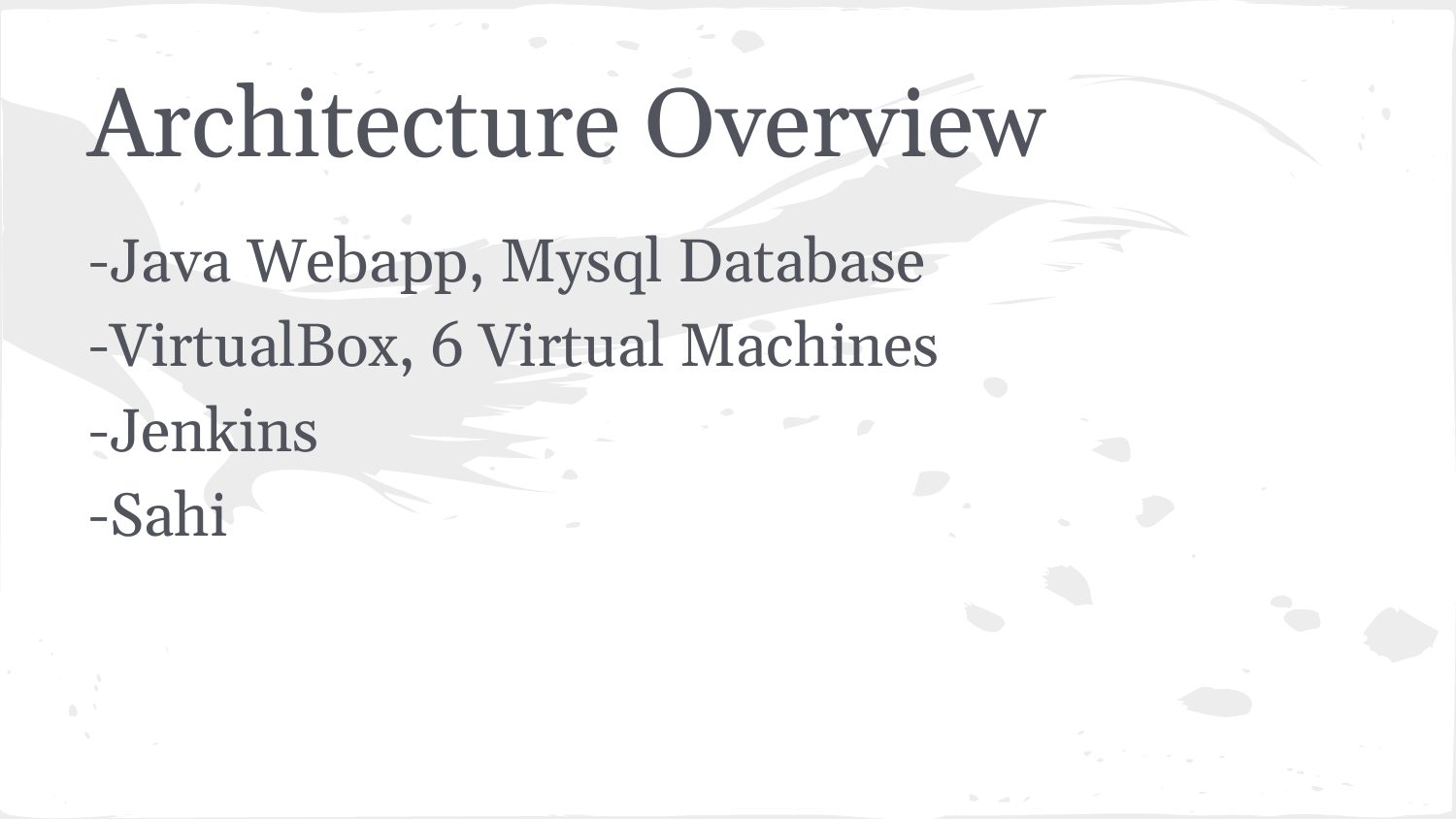

# Architecture Overview
-Java Webapp, Mysql Database
-VirtualBox, 6 Virtual Machines
-Jenkins
-Sahi